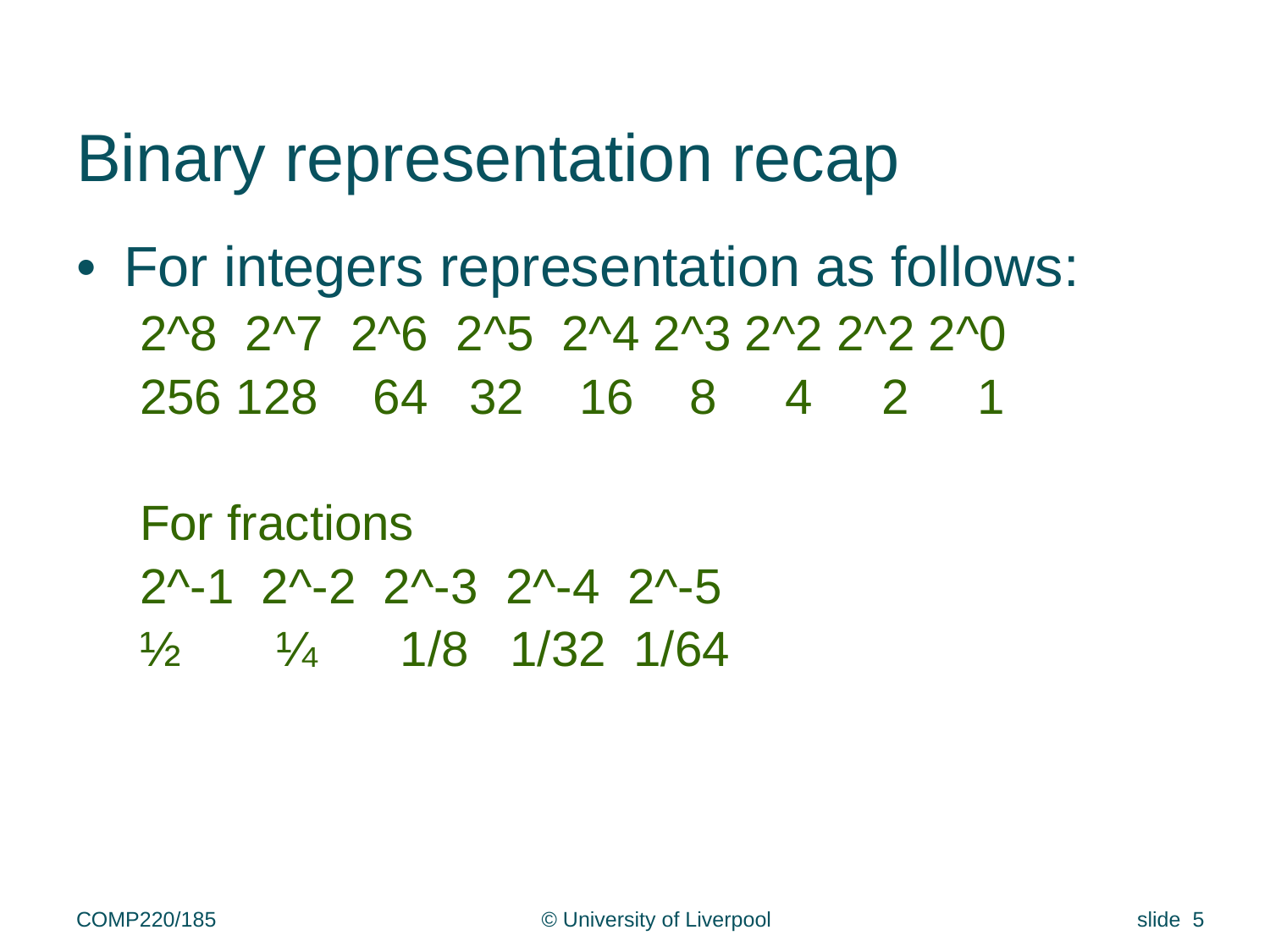

# Binary representation recap
For integers representation as follows:
2^8  2^7  2^6  2^5  2^4 2^3 2^2 2^2 2^0
 128    64   32    16    8     4     2     1

For fractions
2^-1  2^-2  2^-3  2^-4  2^-5
½       ¼      1/8   1/32  1/64

COMP220/185
© University of Liverpool
slide  5